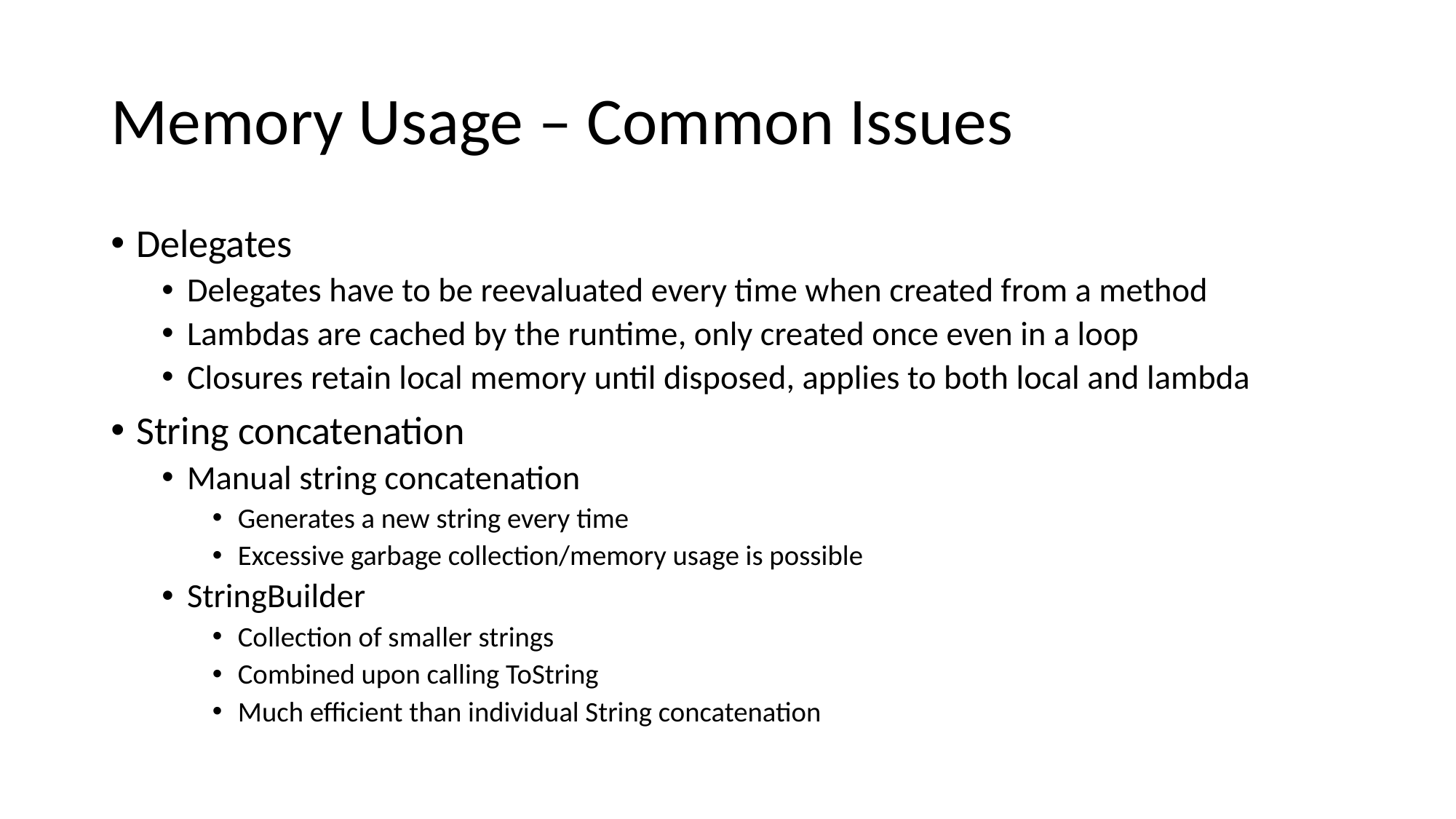

# Memory Usage – Common Issues
Delegates
Delegates have to be reevaluated every time when created from a method
Lambdas are cached by the runtime, only created once even in a loop
Closures retain local memory until disposed, applies to both local and lambda
String concatenation
Manual string concatenation
Generates a new string every time
Excessive garbage collection/memory usage is possible
StringBuilder
Collection of smaller strings
Combined upon calling ToString
Much efficient than individual String concatenation